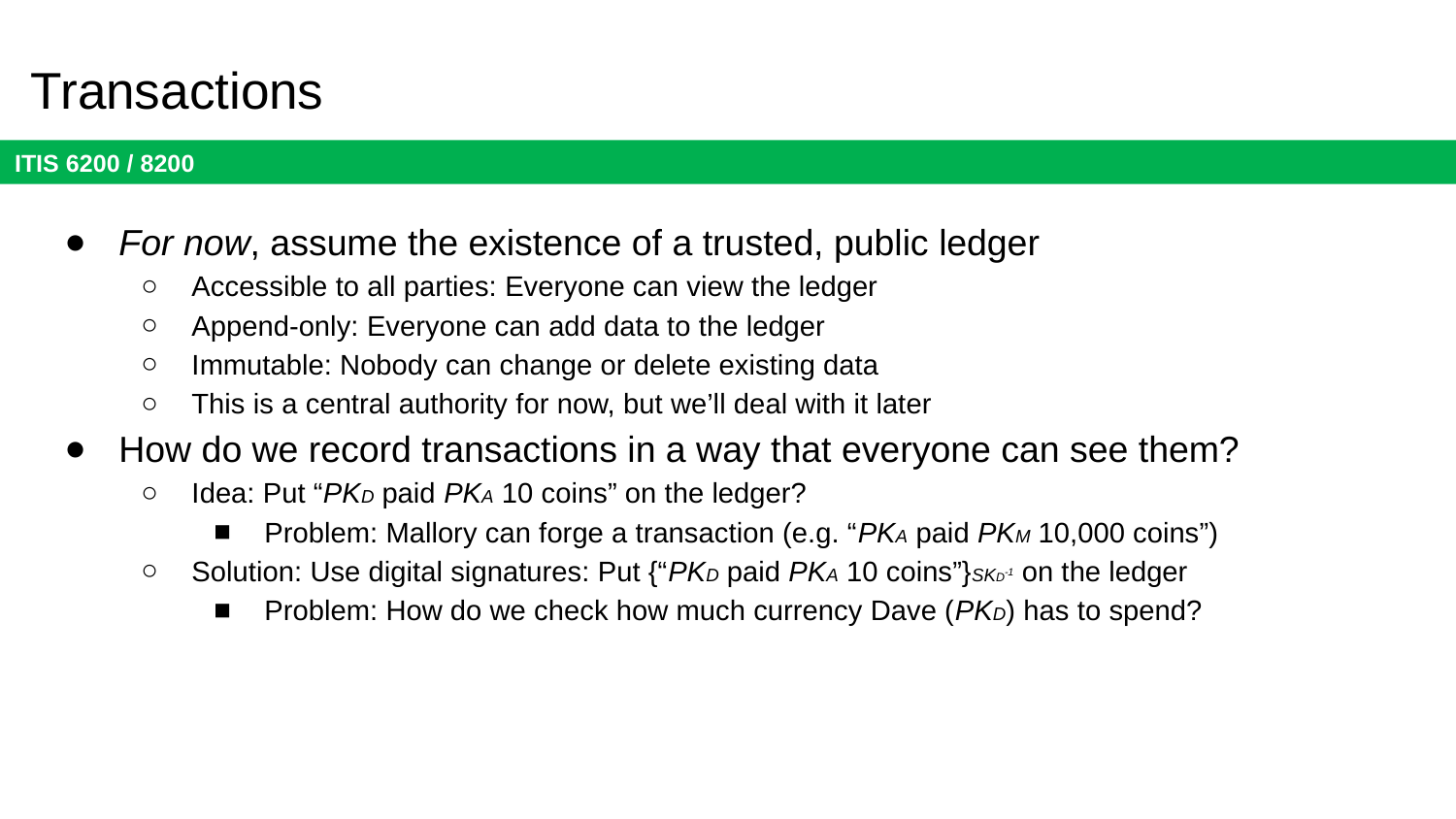

# Transactions
For now, assume the existence of a trusted, public ledger
Accessible to all parties: Everyone can view the ledger
Append-only: Everyone can add data to the ledger
Immutable: Nobody can change or delete existing data
This is a central authority for now, but we’ll deal with it later
How do we record transactions in a way that everyone can see them?
Idea: Put “PKD paid PKA 10 coins” on the ledger?
Problem: Mallory can forge a transaction (e.g. “PKA paid PKM 10,000 coins”)
Solution: Use digital signatures: Put {“PKD paid PKA 10 coins”}SKD-1 on the ledger
Problem: How do we check how much currency Dave (PKD) has to spend?